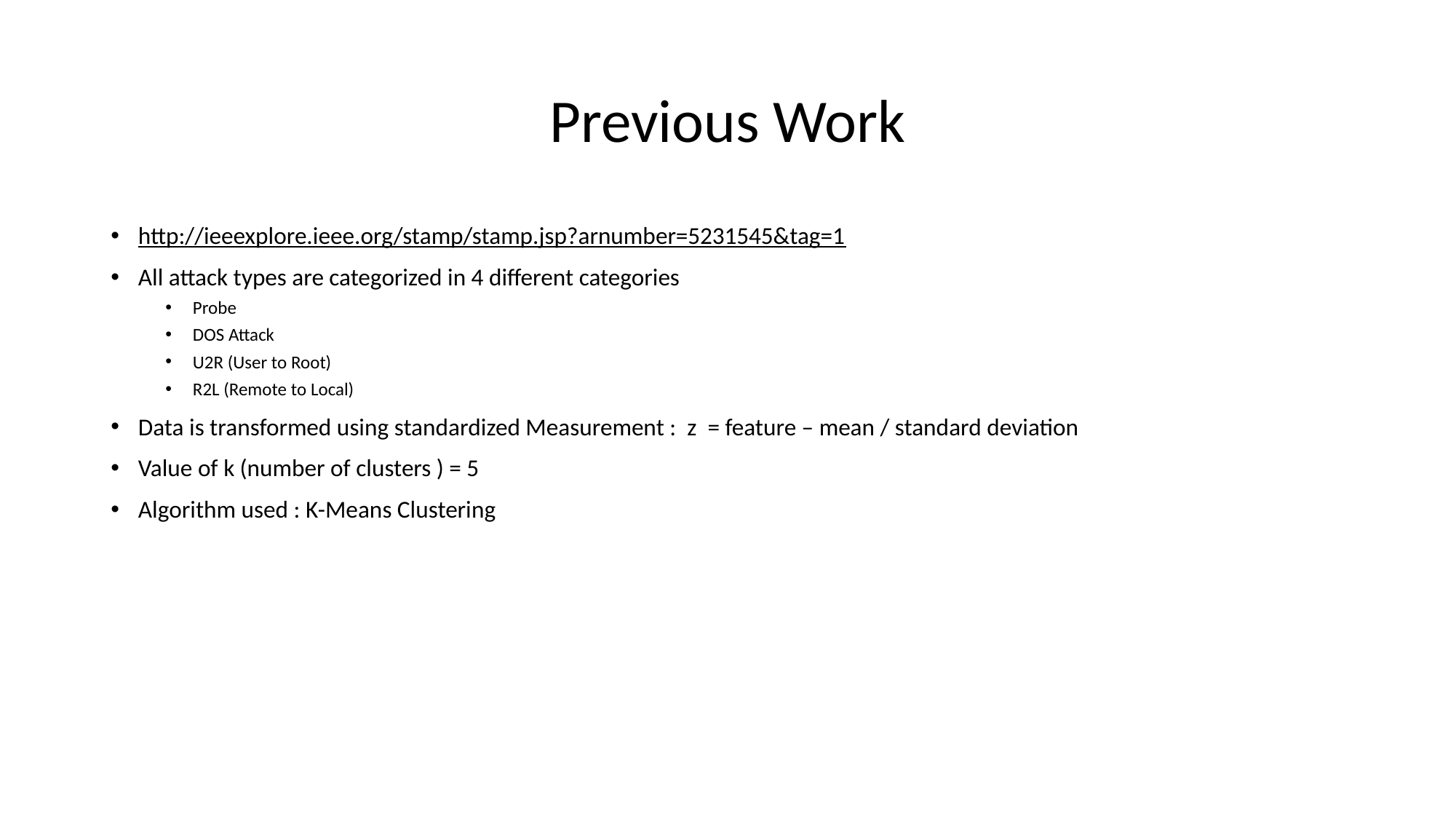

# Previous Work
http://ieeexplore.ieee.org/stamp/stamp.jsp?arnumber=5231545&tag=1
All attack types are categorized in 4 different categories
Probe
DOS Attack
U2R (User to Root)
R2L (Remote to Local)
Data is transformed using standardized Measurement :  z  = feature – mean / standard deviation
Value of k (number of clusters ) = 5
Algorithm used : K-Means Clustering